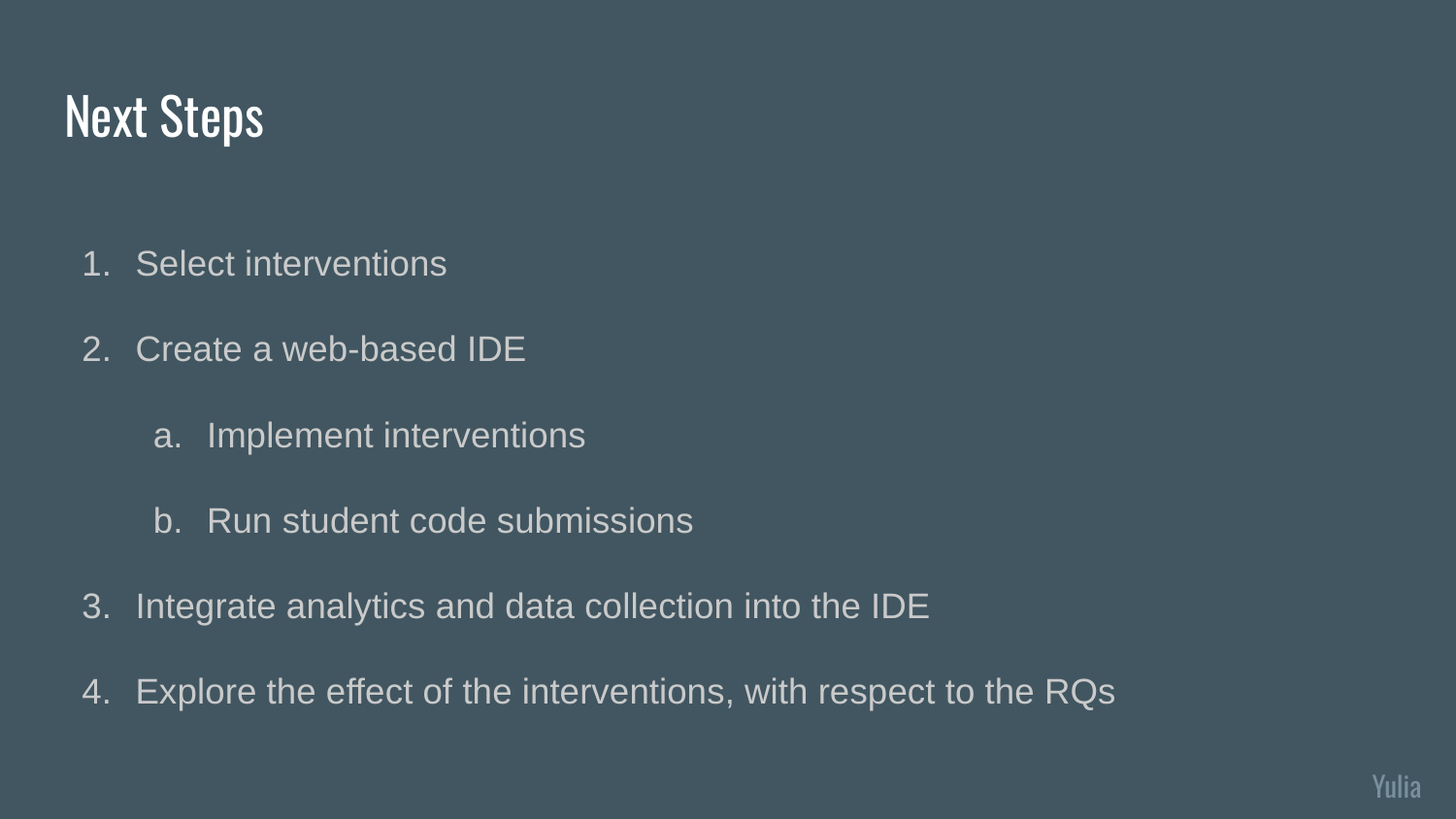

# Next Steps
Select interventions
Create a web-based IDE
Implement interventions
Run student code submissions
Integrate analytics and data collection into the IDE
Explore the effect of the interventions, with respect to the RQs
Yulia